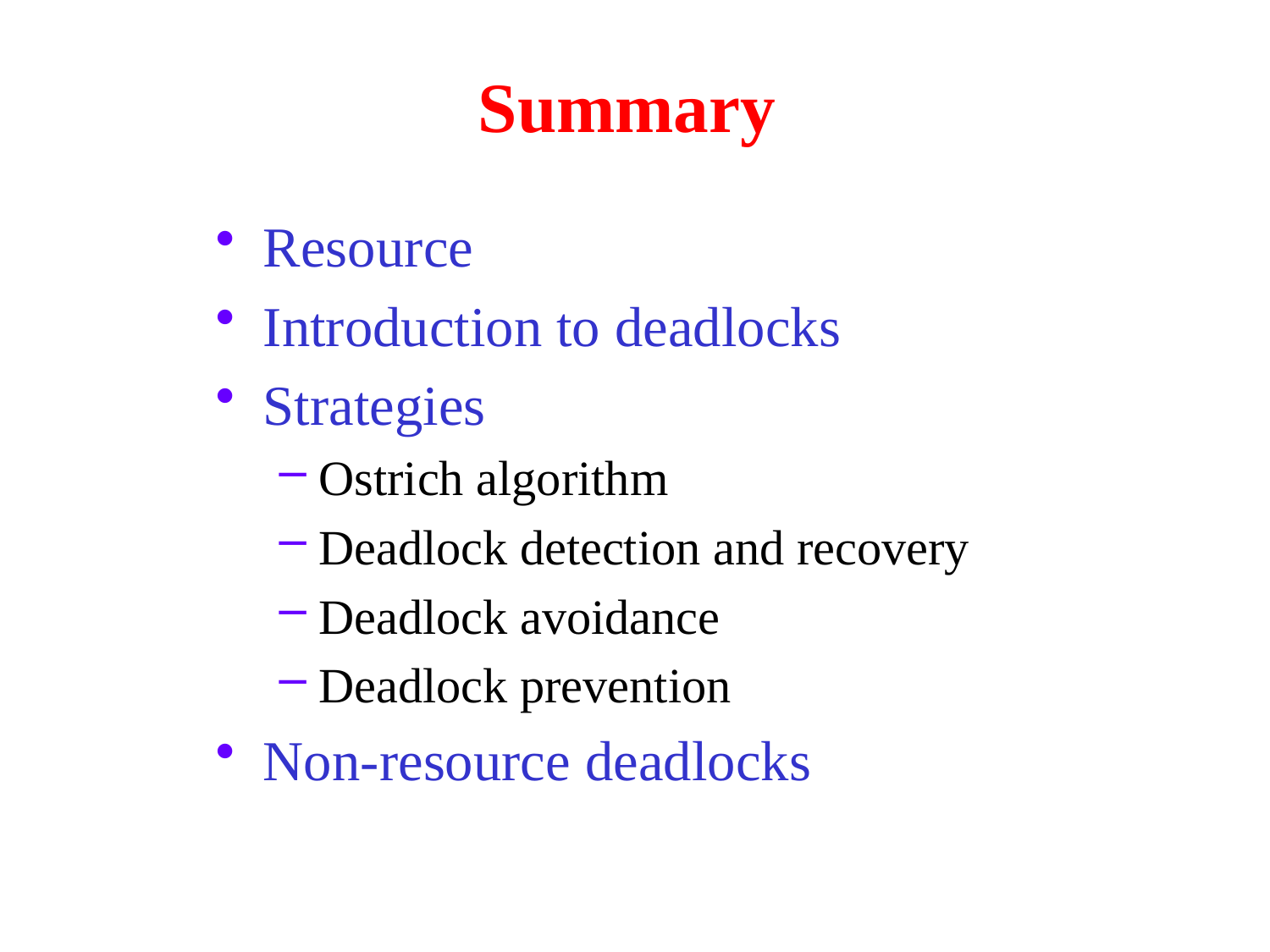

# Summary
Resource
Introduction to deadlocks
Strategies
Ostrich algorithm
Deadlock detection and recovery
Deadlock avoidance
Deadlock prevention
Non-resource deadlocks